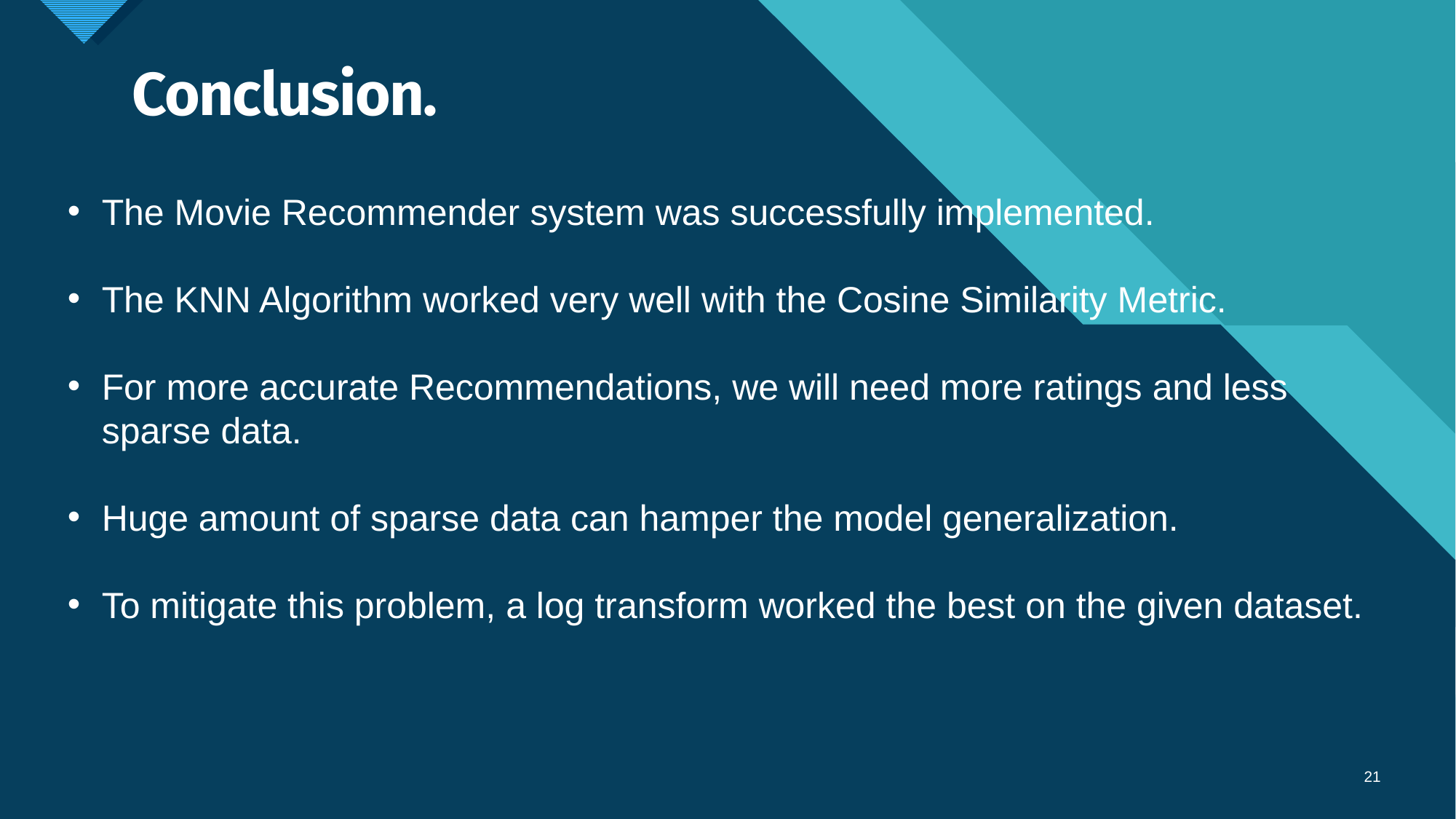

# Conclusion.
The Movie Recommender system was successfully implemented.

The KNN Algorithm worked very well with the Cosine Similarity Metric.

For more accurate Recommendations, we will need more ratings and less sparse data.

Huge amount of sparse data can hamper the model generalization.

To mitigate this problem, a log transform worked the best on the given dataset.
21